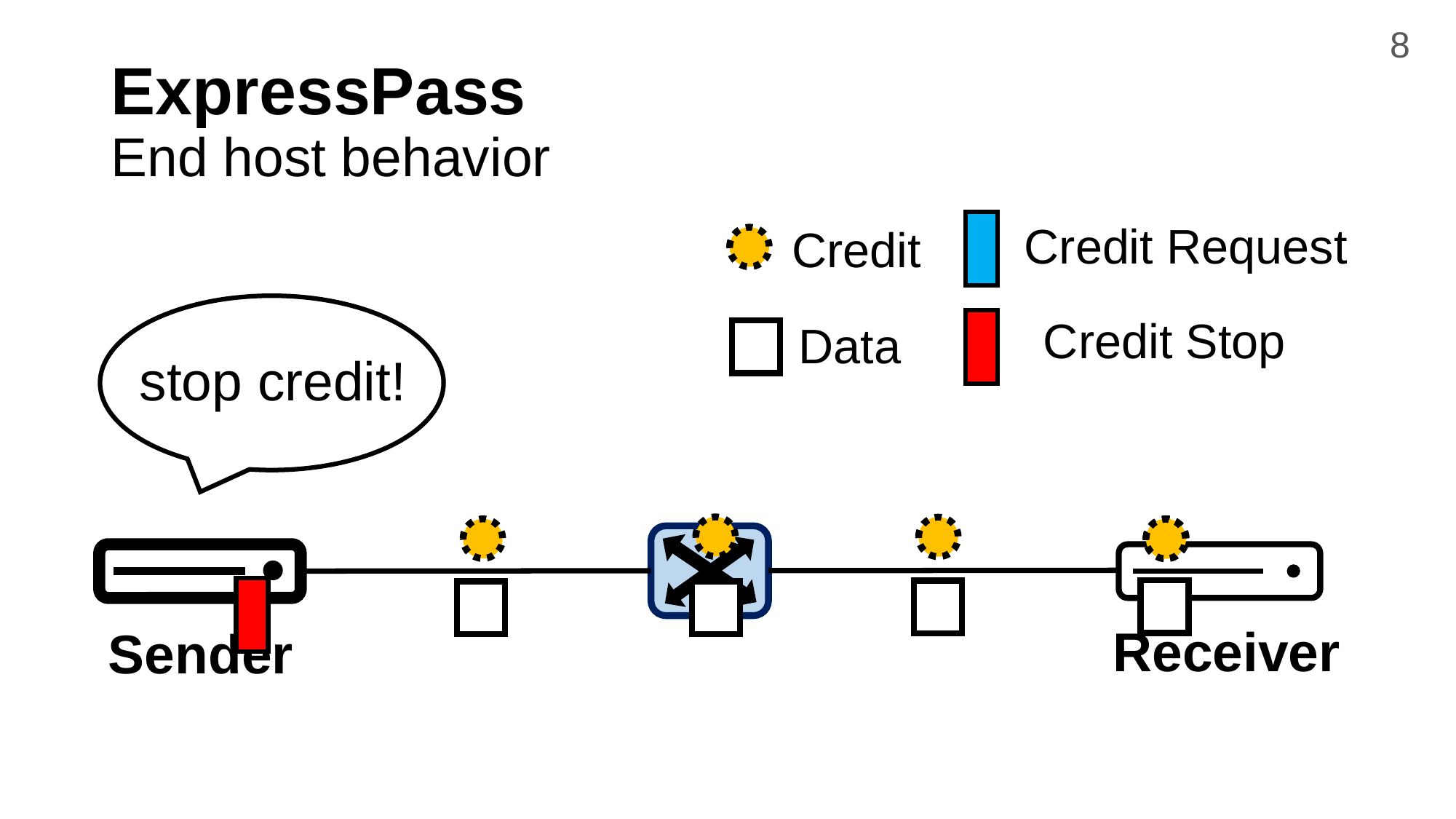

8
# ExpressPass End host behavior
Credit Request

Credit

Credit Stop
Data

stop credit!

Receiver
Sender